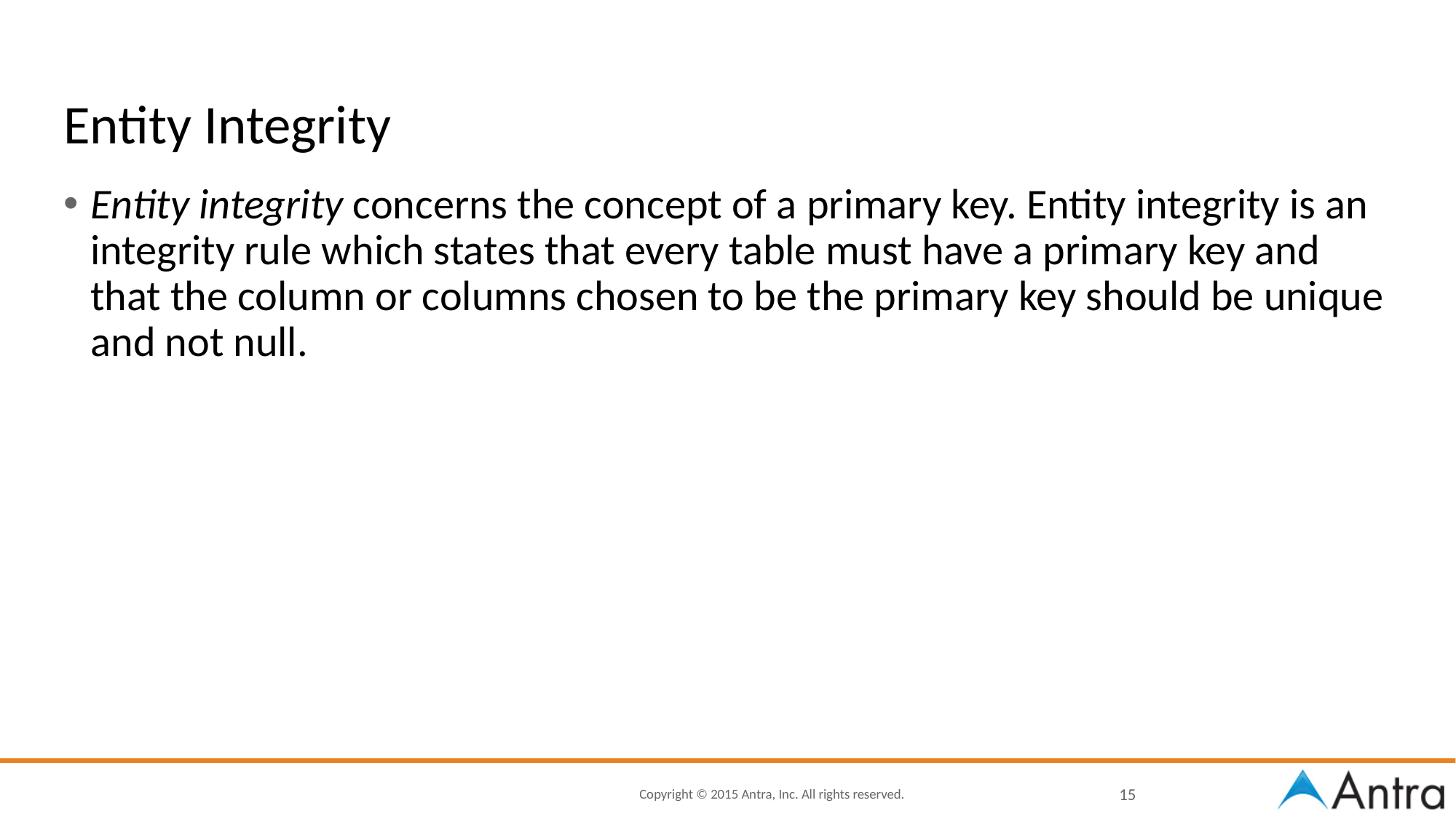

# Entity Integrity
Entity integrity concerns the concept of a primary key. Entity integrity is an integrity rule which states that every table must have a primary key and that the column or columns chosen to be the primary key should be unique and not null.

15